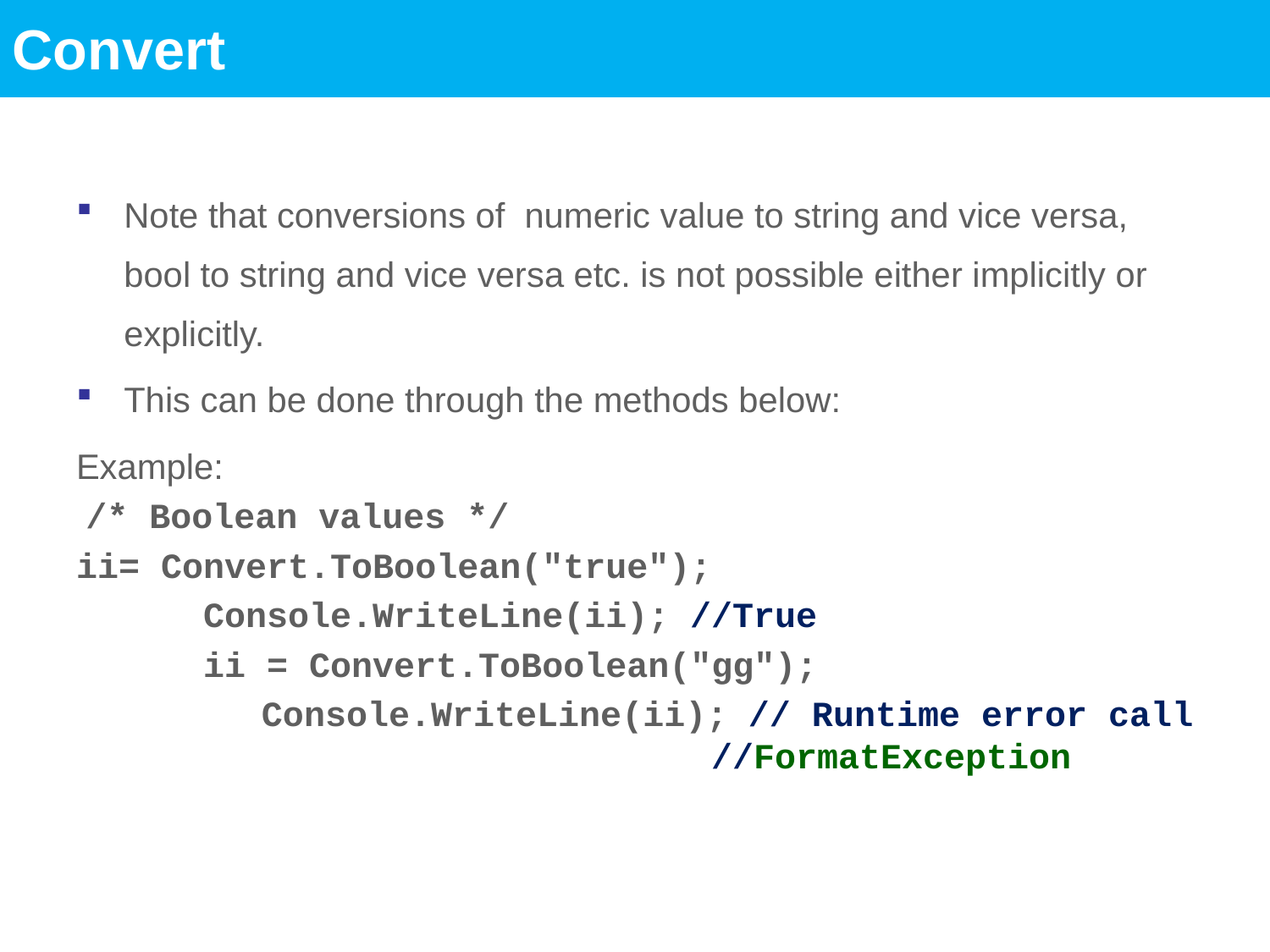

Convert

Note that conversions of  numeric value to string and vice versa, bool to string and vice versa etc. is not possible either implicitly or explicitly.
This can be done through the methods below:
Example:
 /* Boolean values */
ii= Convert.ToBoolean("true");
      Console.WriteLine(ii); //True
      ii = Convert.ToBoolean("gg");
	      Console.WriteLine(ii); // Runtime error call					//FormatException